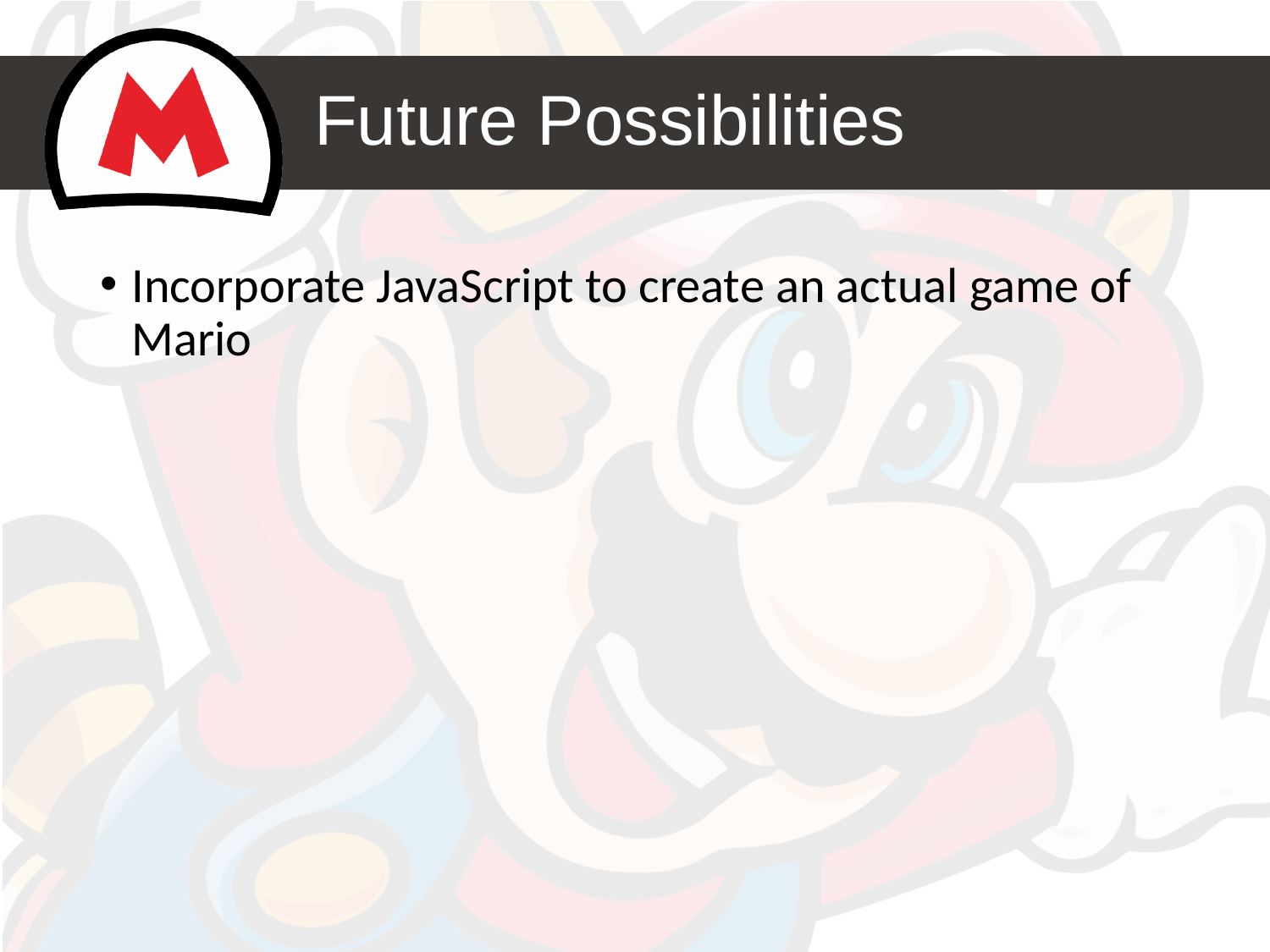

# Future Possibilities
Incorporate JavaScript to create an actual game of Mario